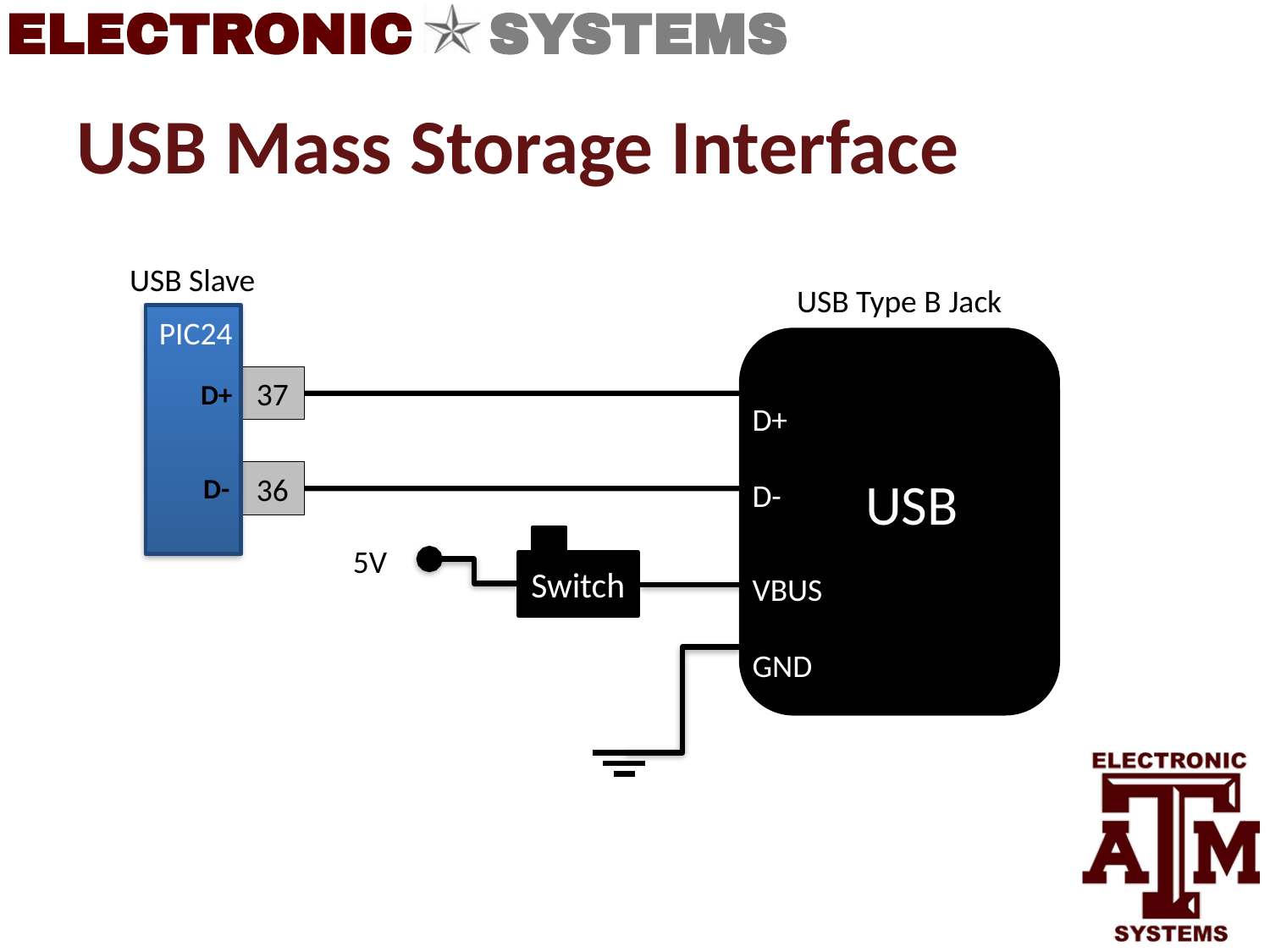

# USB Mass Storage Interface
USB Slave
PIC24

37
36
D+
D+
D-
D-
USB Type B Jack

D+
D-
USB
VBUS
GND

PIC24

Switch
5V